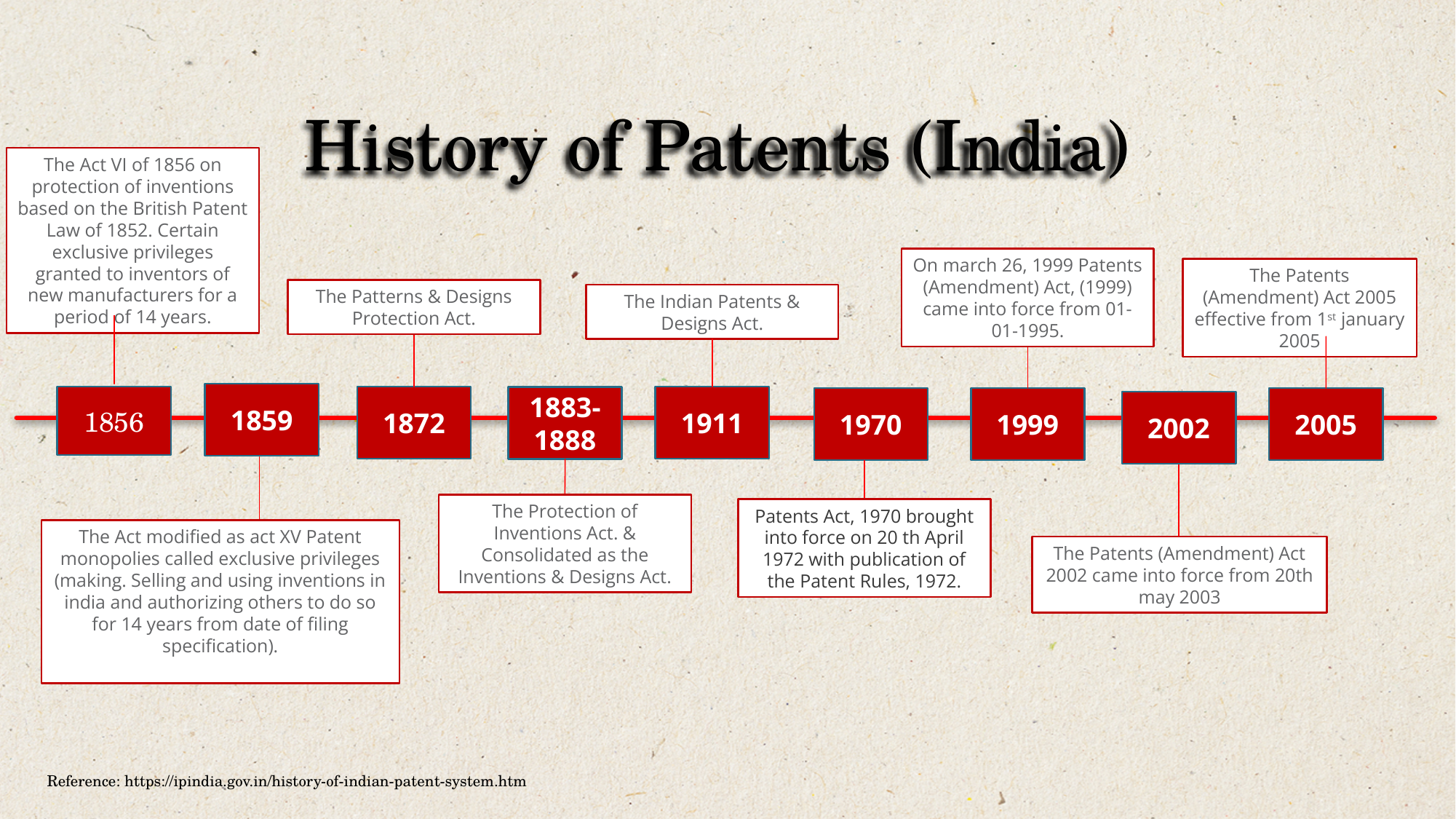

# History of Patents (India)
The Act VI of 1856 on protection of inventions based on the British Patent Law of 1852. Certain exclusive privileges granted to inventors of new manufacturers for a period of 14 years.
On march 26, 1999 Patents (Amendment) Act, (1999) came into force from 01-01-1995.
The Patents (Amendment) Act 2005 effective from 1st january 2005
The Patterns & Designs Protection Act.
The Indian Patents & Designs Act.
1859
1856
1872
1911
1883-1888
1970
1999
2005
2002
The Protection of Inventions Act. & Consolidated as the Inventions & Designs Act.
Patents Act, 1970 brought into force on 20 th April 1972 with publication of the Patent Rules, 1972.
The Act modified as act XV Patent monopolies called exclusive privileges (making. Selling and using inventions in india and authorizing others to do so for 14 years from date of filing specification).
1872
The Patents (Amendment) Act 2002 came into force from 20th may 2003
Reference: https://ipindia.gov.in/history-of-indian-patent-system.htm